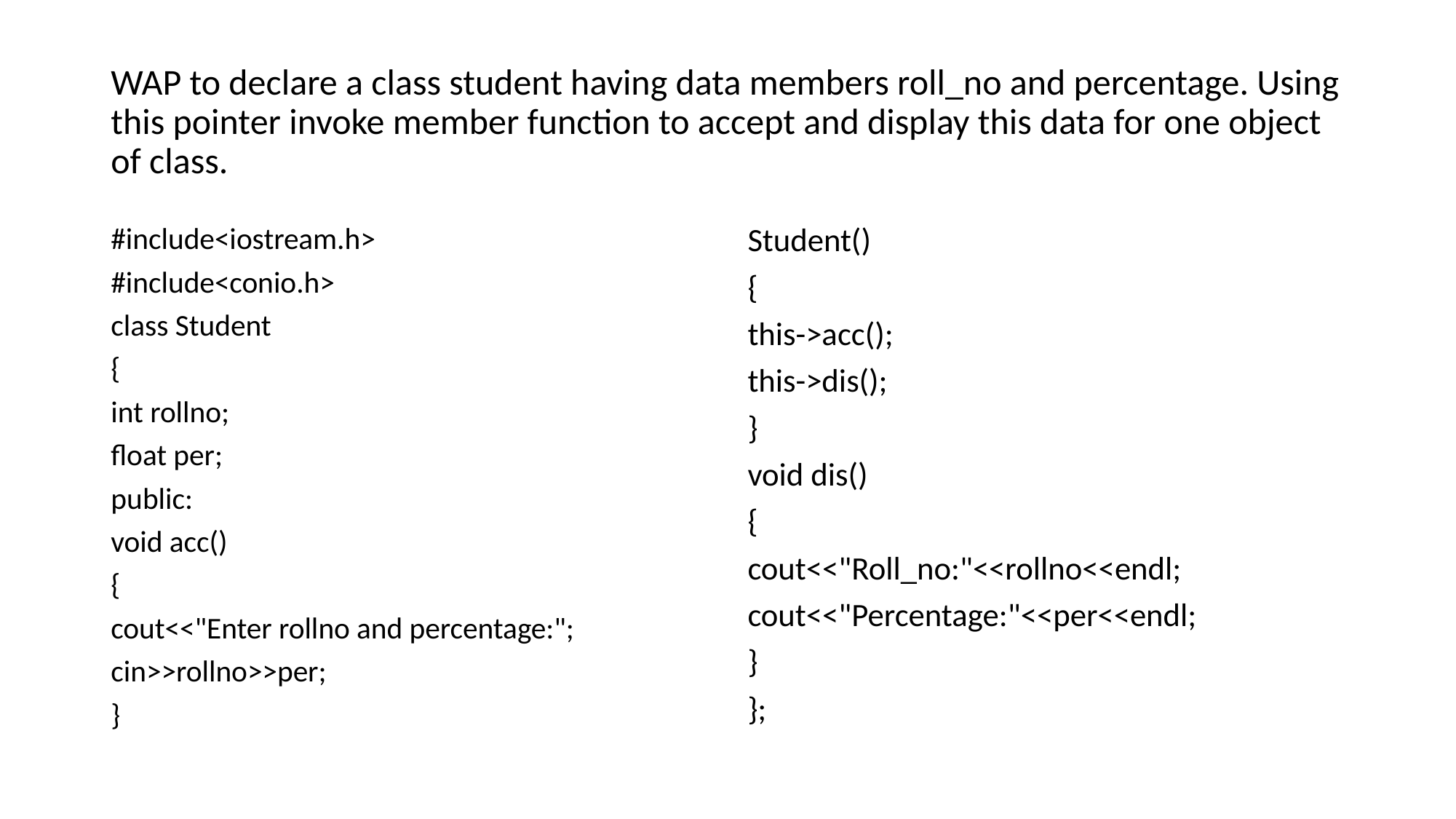

# WAP to declare a class student having data members roll_no and percentage. Using this pointer invoke member function to accept and display this data for one object of class.
#include<iostream.h>
#include<conio.h>
class Student
{
int rollno;
float per;
public:
void acc()
{
cout<<"Enter rollno and percentage:";
cin>>rollno>>per;
}
Student()
{
this->acc();
this->dis();
}
void dis()
{
cout<<"Roll_no:"<<rollno<<endl;
cout<<"Percentage:"<<per<<endl;
}
};